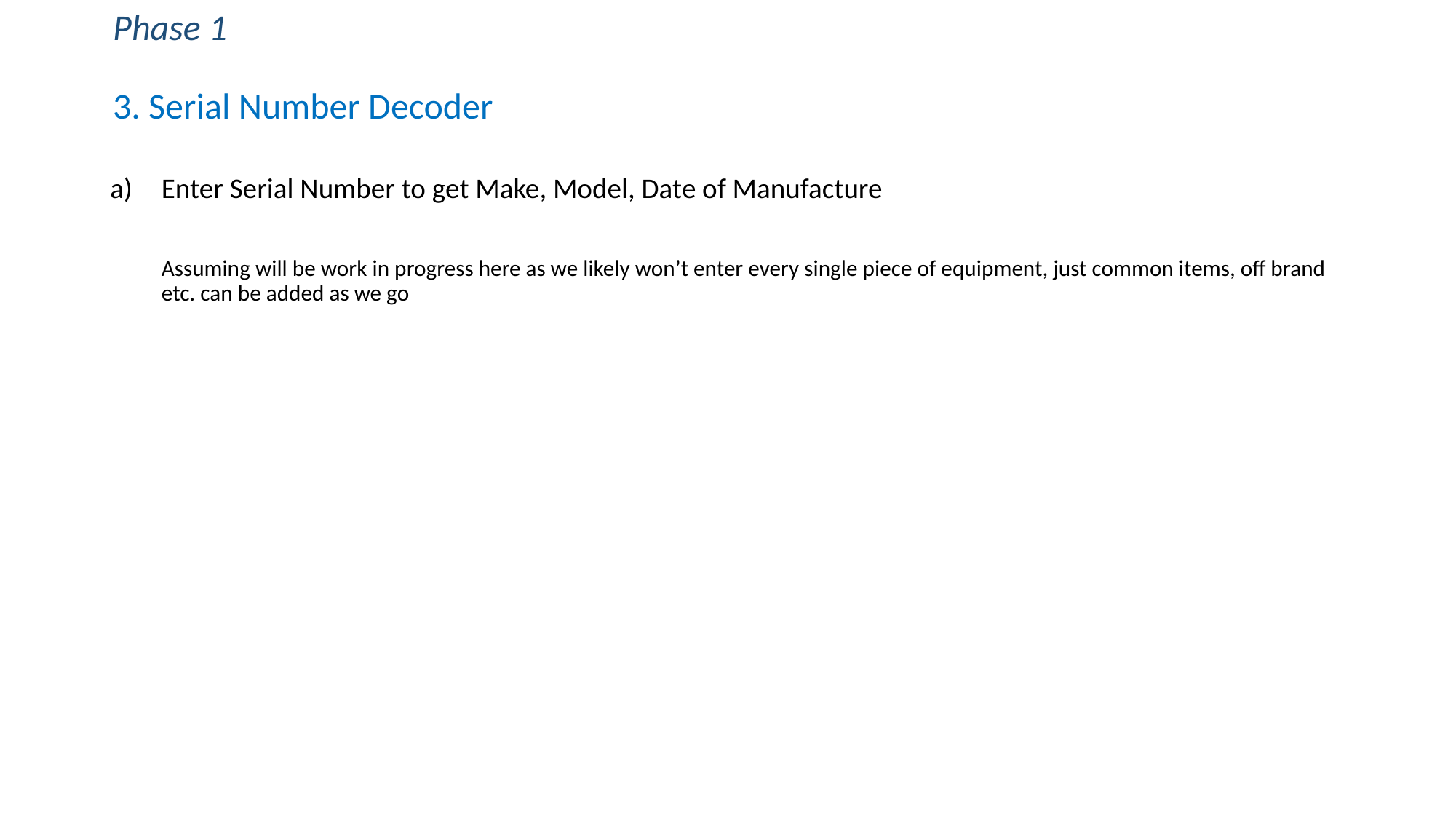

# Phase 1 3. Serial Number Decoder

Enter Serial Number to get Make, Model, Date of Manufacture

Assuming will be work in progress here as we likely won’t enter every single piece of equipment, just common items, off brand etc. can be added as we go